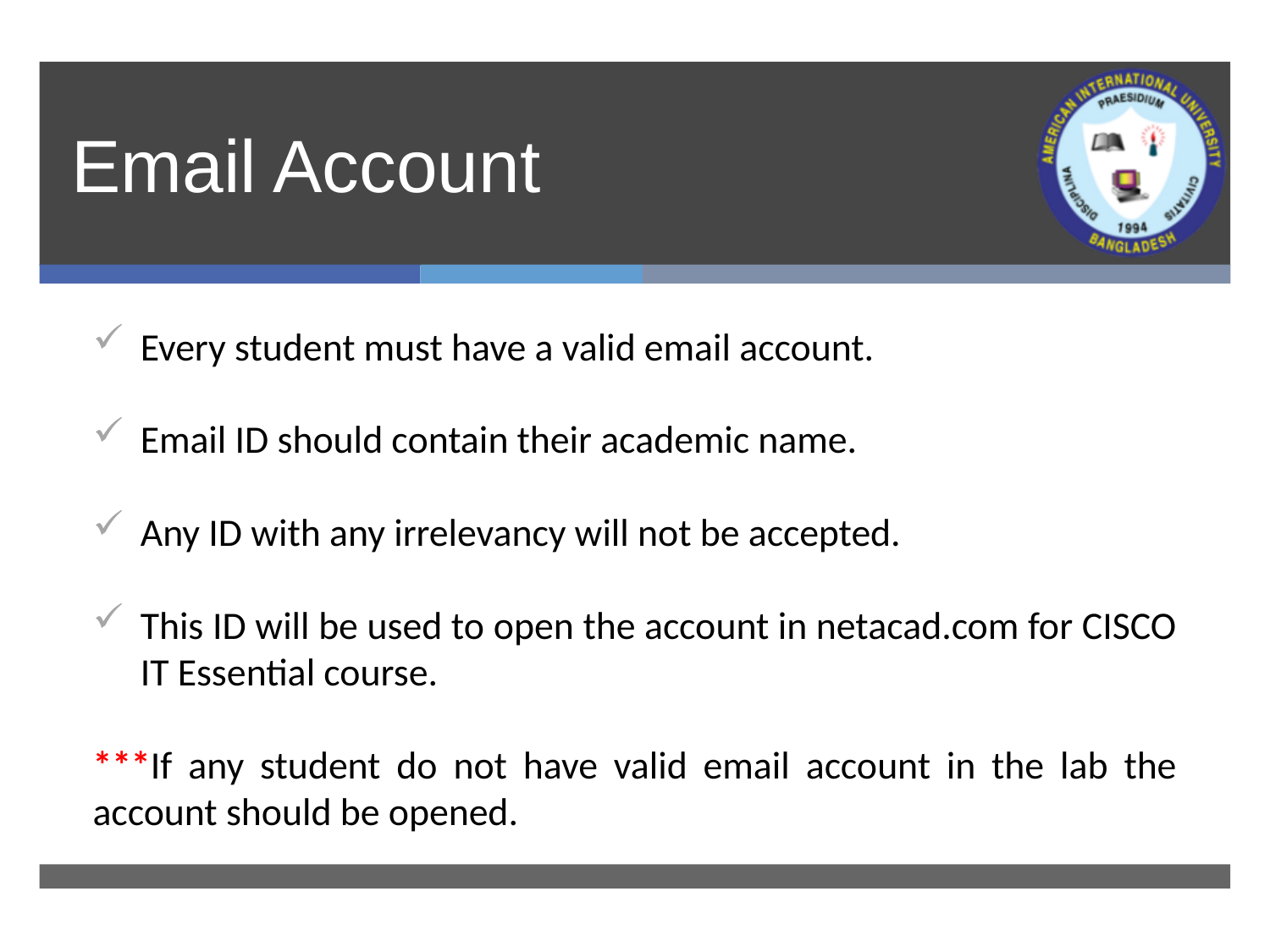

# Email Account
Every student must have a valid email account.

Email ID should contain their academic name.

Any ID with any irrelevancy will not be accepted.

This ID will be used to open the account in netacad.com for CISCO IT Essential course.

***If any student do not have valid email account in the lab the account should be opened.